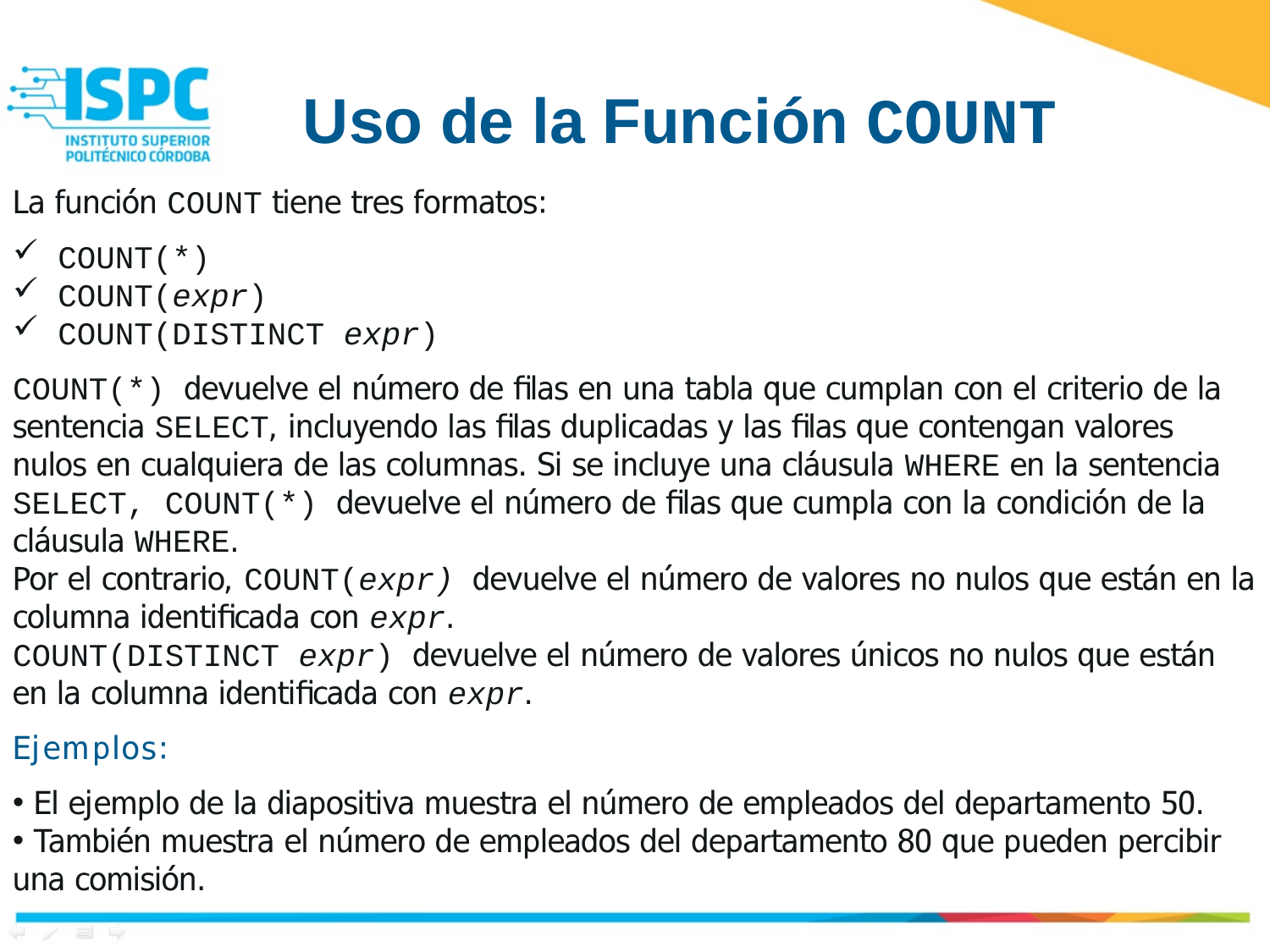

Uso de la Función COUNT
La función COUNT tiene tres formatos:

 COUNT(*)
 COUNT(expr)
 COUNT(DISTINCT expr)

COUNT(*) devuelve el número de filas en una tabla que cumplan con el criterio de la sentencia SELECT, incluyendo las filas duplicadas y las filas que contengan valores nulos en cualquiera de las columnas. Si se incluye una cláusula WHERE en la sentencia SELECT, COUNT(*) devuelve el número de filas que cumpla con la condición de la cláusula WHERE.
Por el contrario, COUNT(expr) devuelve el número de valores no nulos que están en la columna identificada con expr.
COUNT(DISTINCT expr) devuelve el número de valores únicos no nulos que están en la columna identificada con expr.

Ejemplos:

 El ejemplo de la diapositiva muestra el número de empleados del departamento 50.
 También muestra el número de empleados del departamento 80 que pueden percibir una comisión.